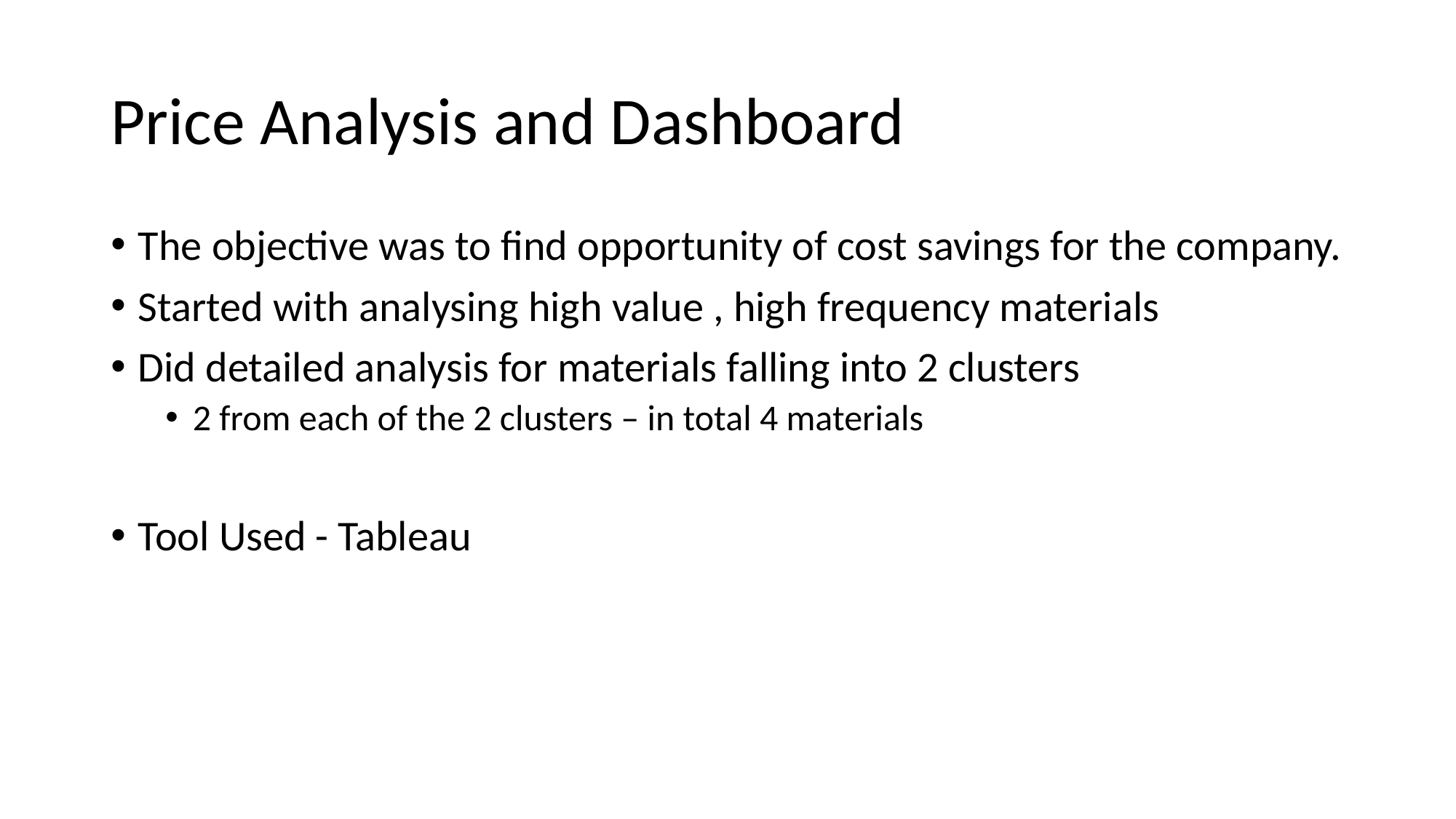

# Price Analysis and Dashboard
The objective was to find opportunity of cost savings for the company.
Started with analysing high value , high frequency materials
Did detailed analysis for materials falling into 2 clusters
2 from each of the 2 clusters – in total 4 materials

Tool Used - Tableau